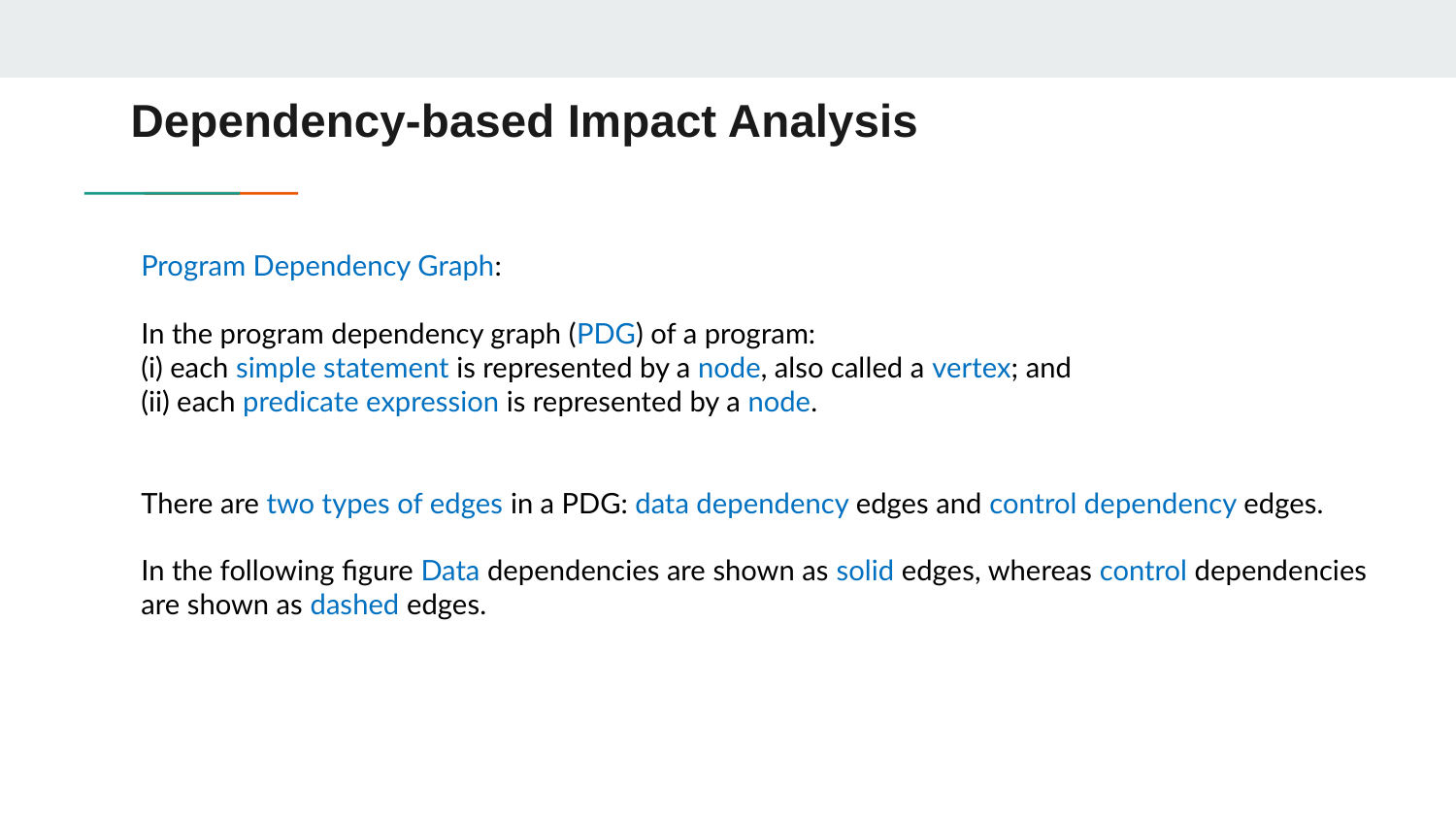

# Dependency-based Impact Analysis
Program Dependency Graph:
In the program dependency graph (PDG) of a program:
(i) each simple statement is represented by a node, also called a vertex; and
(ii) each predicate expression is represented by a node.
There are two types of edges in a PDG: data dependency edges and control dependency edges.
In the following figure Data dependencies are shown as solid edges, whereas control dependencies are shown as dashed edges.